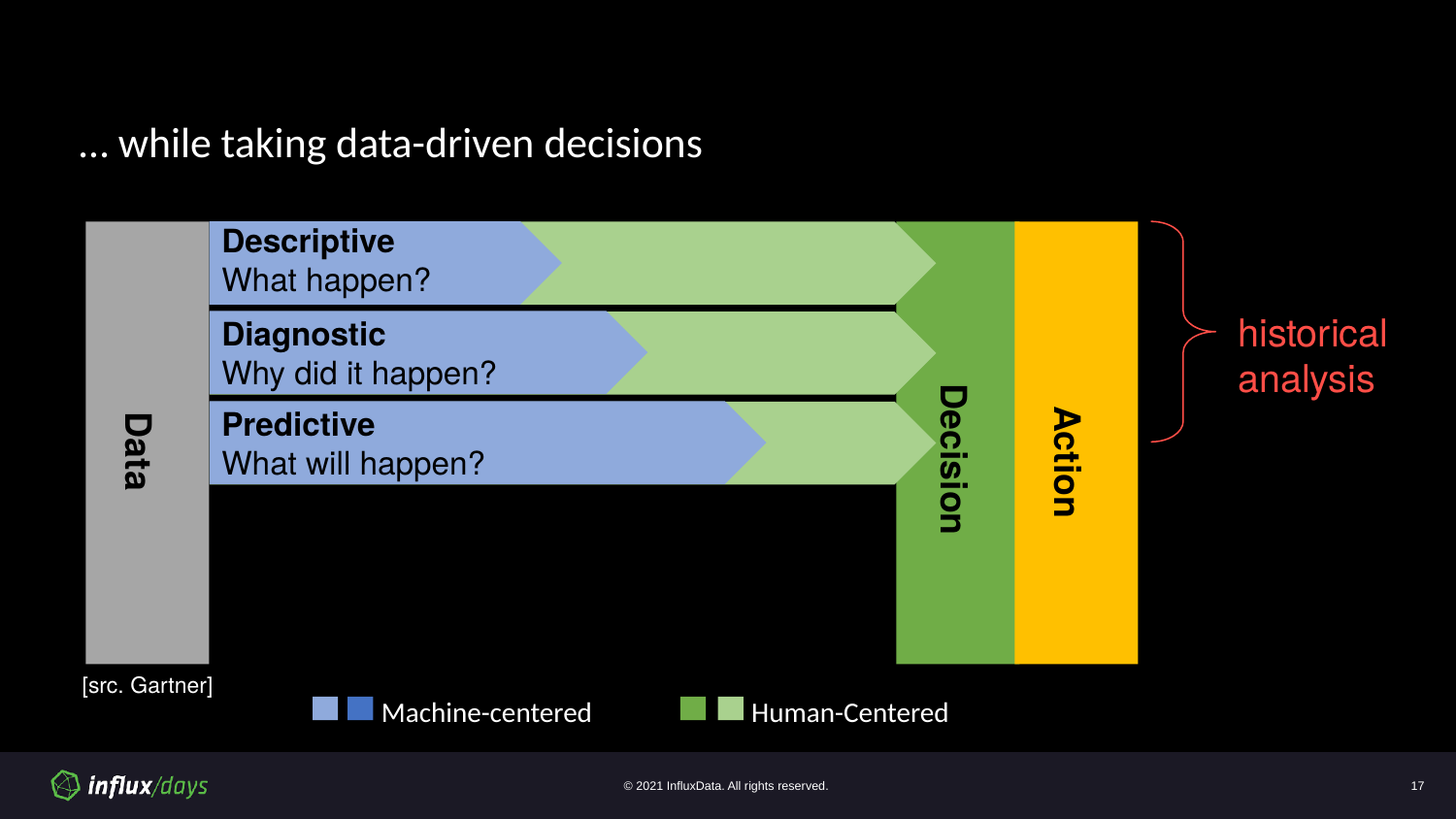

# … while taking data-driven decisions
Descriptive
What happen?

historical
analysis
Diagnostic
Why did it happen?

Predictive
What will happen?

Decision
Action
Data
Prescriptive
What should I do?
[src. Gartner]
Machine-centered
Human-Centered

17